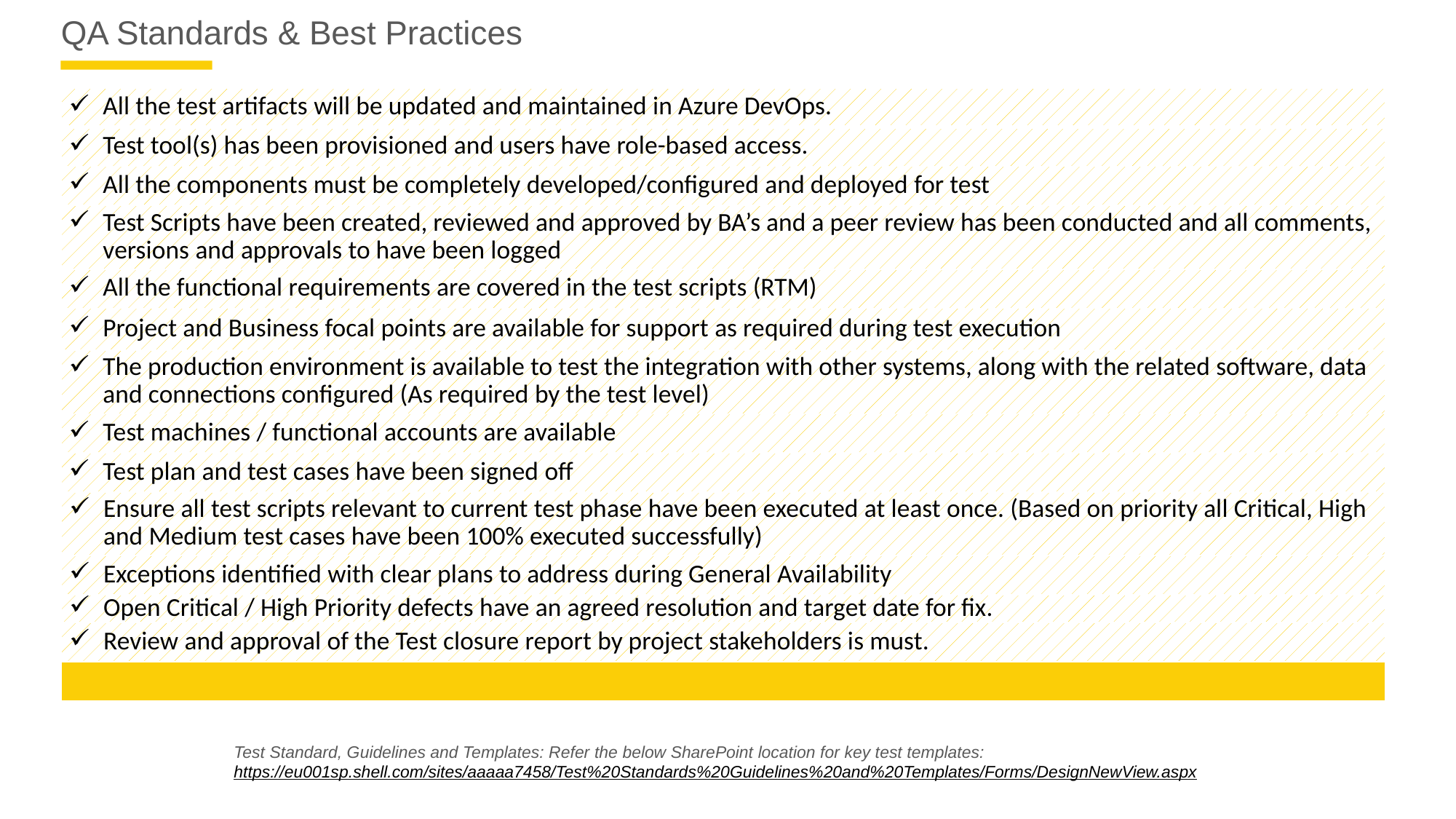

# QA Standards & Best Practices
| All the test artifacts will be updated and maintained in Azure DevOps. |
| --- |
| Test tool(s) has been provisioned and users have role-based access. |
| All the components must be completely developed/configured and deployed for test |
| Test Scripts have been created, reviewed and approved by BA’s and a peer review has been conducted and all comments, versions and approvals to have been logged |
| All the functional requirements are covered in the test scripts (RTM) |
| Project and Business focal points are available for support as required during test execution |
| The production environment is available to test the integration with other systems, along with the related software, data and connections configured (As required by the test level) |
| Test machines / functional accounts are available |
| Test plan and test cases have been signed off |
| Ensure all test scripts relevant to current test phase have been executed at least once. (Based on priority all Critical, High and Medium test cases have been 100% executed successfully) |
| Exceptions identified with clear plans to address during General Availability |
| Open Critical / High Priority defects have an agreed resolution and target date for fix. |
| Review and approval of the Test closure report by project stakeholders is must. |
|  |

Test Standard, Guidelines and Templates: Refer the below SharePoint location for key test templates:
https://eu001sp.shell.com/sites/aaaaa7458/Test%20Standards%20Guidelines%20and%20Templates/Forms/DesignNewView.aspx